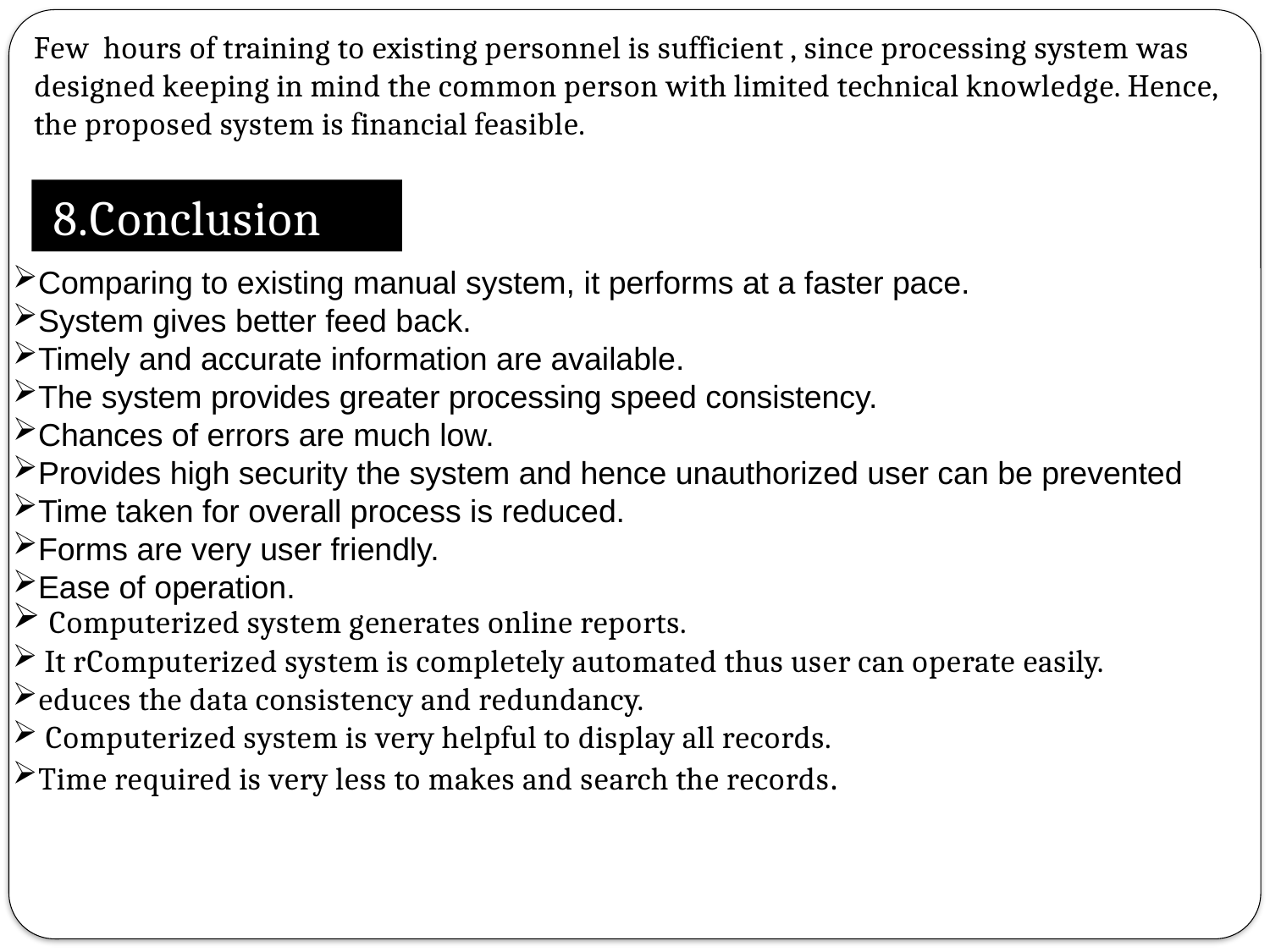

Few  hours of training to existing personnel is sufficient , since processing system was designed keeping in mind the common person with limited technical knowledge. Hence, the proposed system is financial feasible.
 8.Conclusion
Comparing to existing manual system, it performs at a faster pace.
System gives better feed back.
Timely and accurate information are available.
The system provides greater processing speed consistency.
Chances of errors are much low.
Provides high security the system and hence unauthorized user can be prevented
Time taken for overall process is reduced.
Forms are very user friendly.
Ease of operation.
 Computerized system generates online reports.
 It rComputerized system is completely automated thus user can operate easily.
educes the data consistency and redundancy.
 Computerized system is very helpful to display all records.
Time required is very less to makes and search the records.